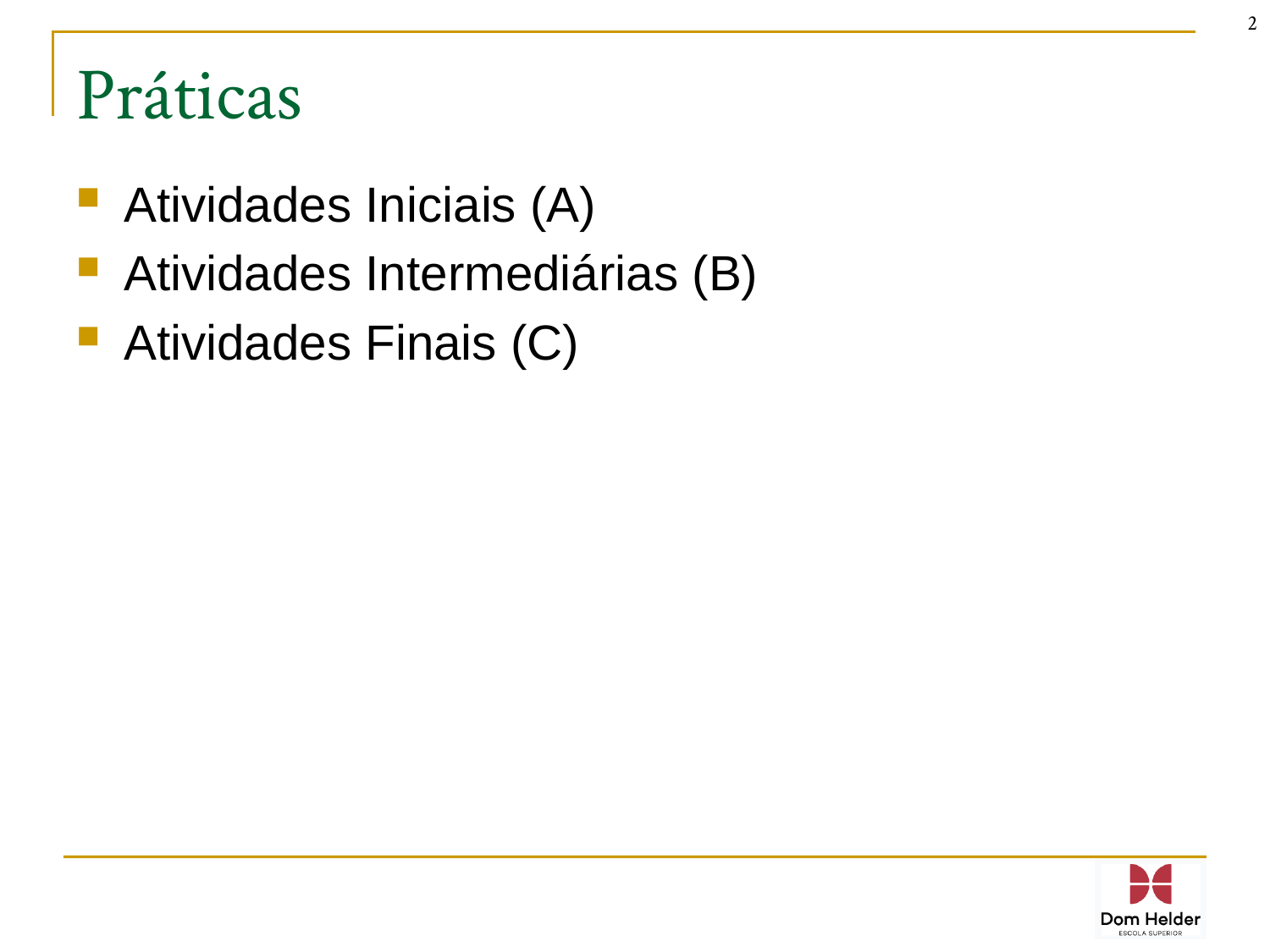

2
# Práticas
Atividades Iniciais (A)
Atividades Intermediárias (B)
Atividades Finais (C)